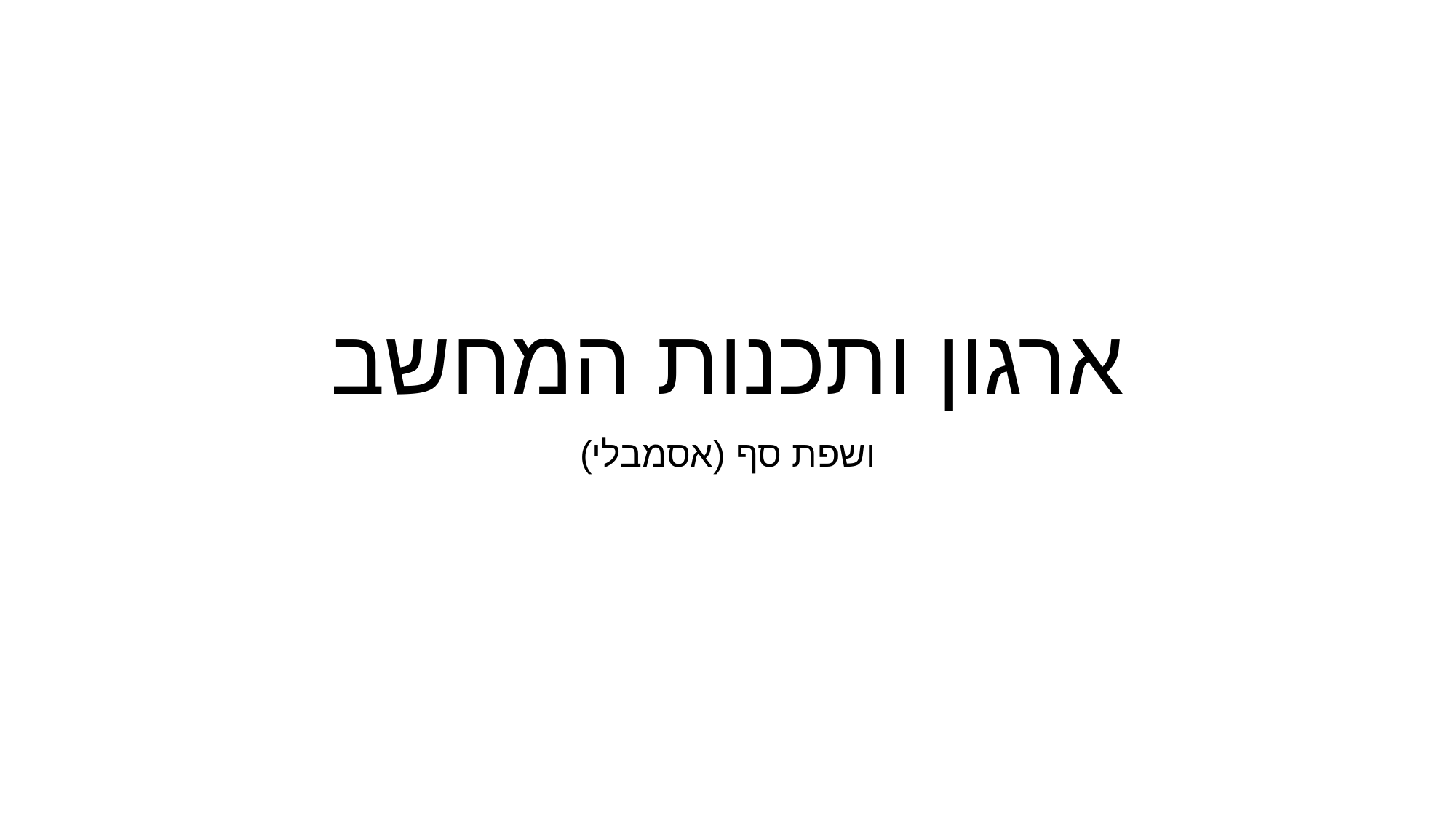

# ארגון ותכנות המחשב
ושפת סף (אסמבלי)